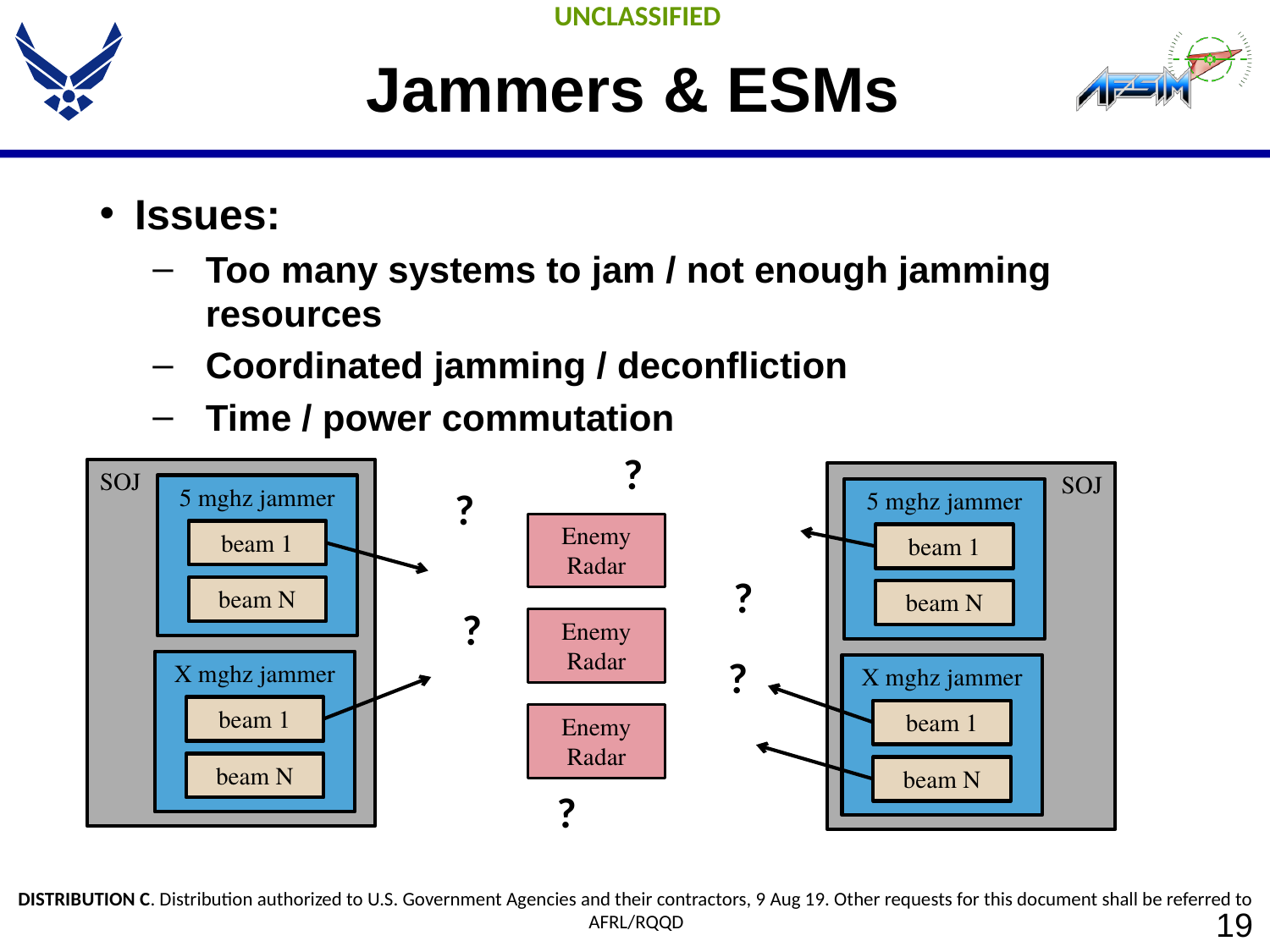

# Jammers & ESMs
Issues:
Too many systems to jam / not enough jamming resources
Coordinated jamming / deconfliction
Time / power commutation
?
SOJ
SOJ
5 mghz jammer
?
5 mghz jammer
Enemy Radar
beam 1
beam 1
?
beam N
beam N
?
Enemy Radar
?
X mghz jammer
X mghz jammer
beam 1
beam 1
Enemy Radar
beam N
beam N
?